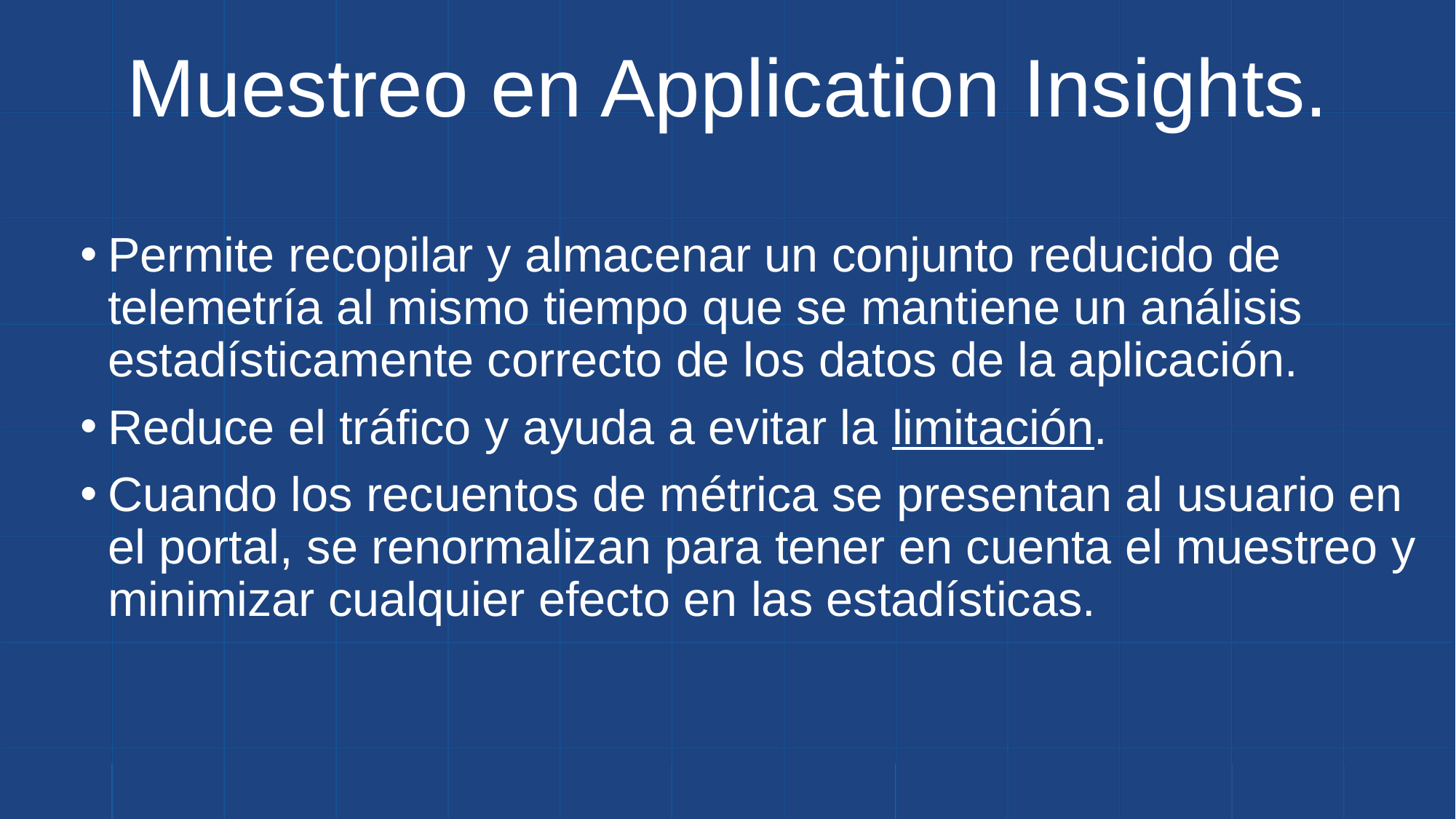

Muestreo en Application Insights.
Permite recopilar y almacenar un conjunto reducido de telemetría al mismo tiempo que se mantiene un análisis estadísticamente correcto de los datos de la aplicación.
Reduce el tráfico y ayuda a evitar la limitación.
Cuando los recuentos de métrica se presentan al usuario en el portal, se renormalizan para tener en cuenta el muestreo y minimizar cualquier efecto en las estadísticas.